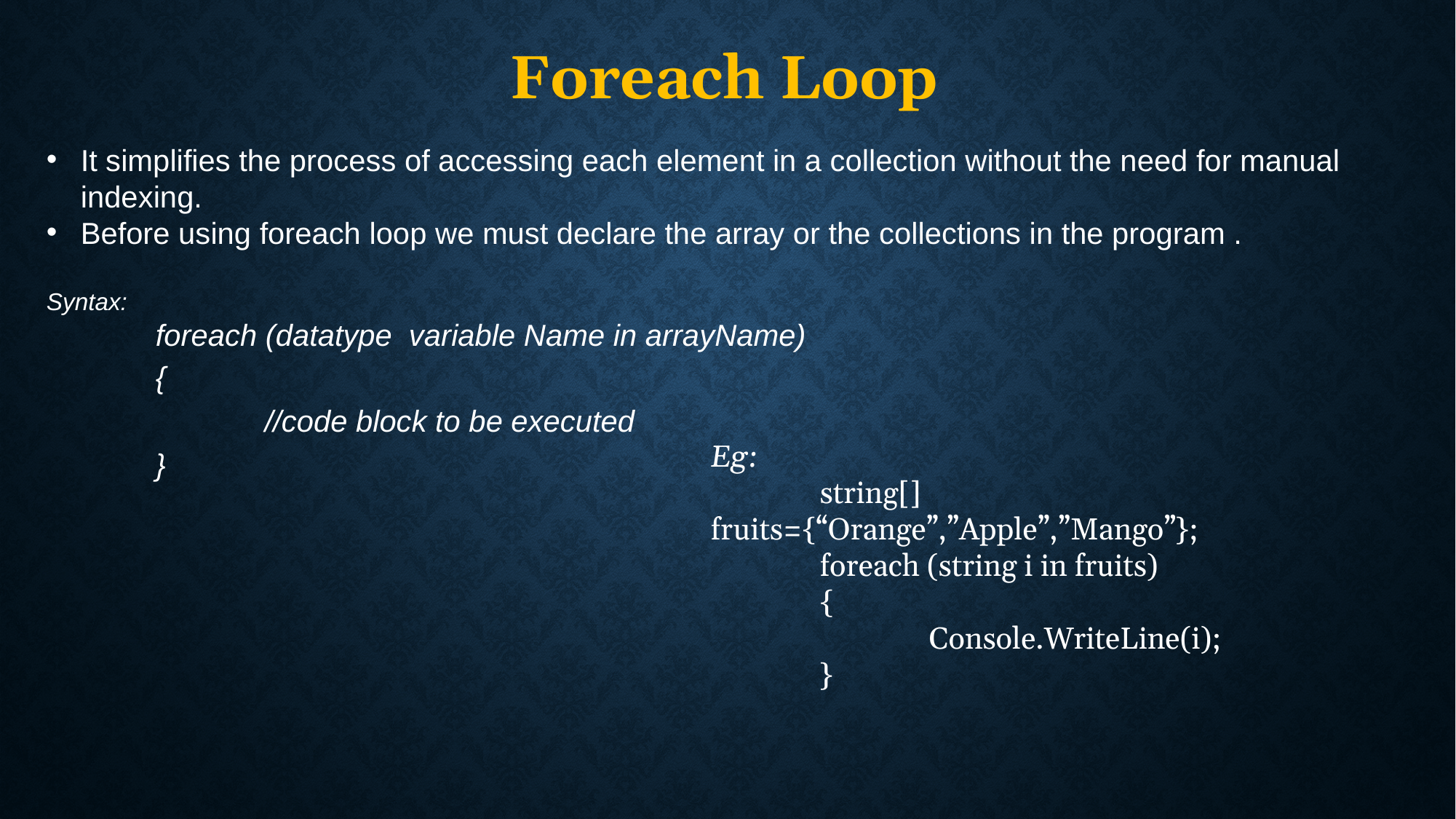

# Foreach Loop
It simplifies the process of accessing each element in a collection without the need for manual indexing.
Before using foreach loop we must declare the array or the collections in the program .

Syntax:
	foreach (datatype  variable Name in arrayName)
	{
		//code block to be executed
	}

Eg:
	string[] fruits={“Orange”,”Apple”,”Mango”};
	foreach (string i in fruits)
	{
		Console.WriteLine(i);
 	}